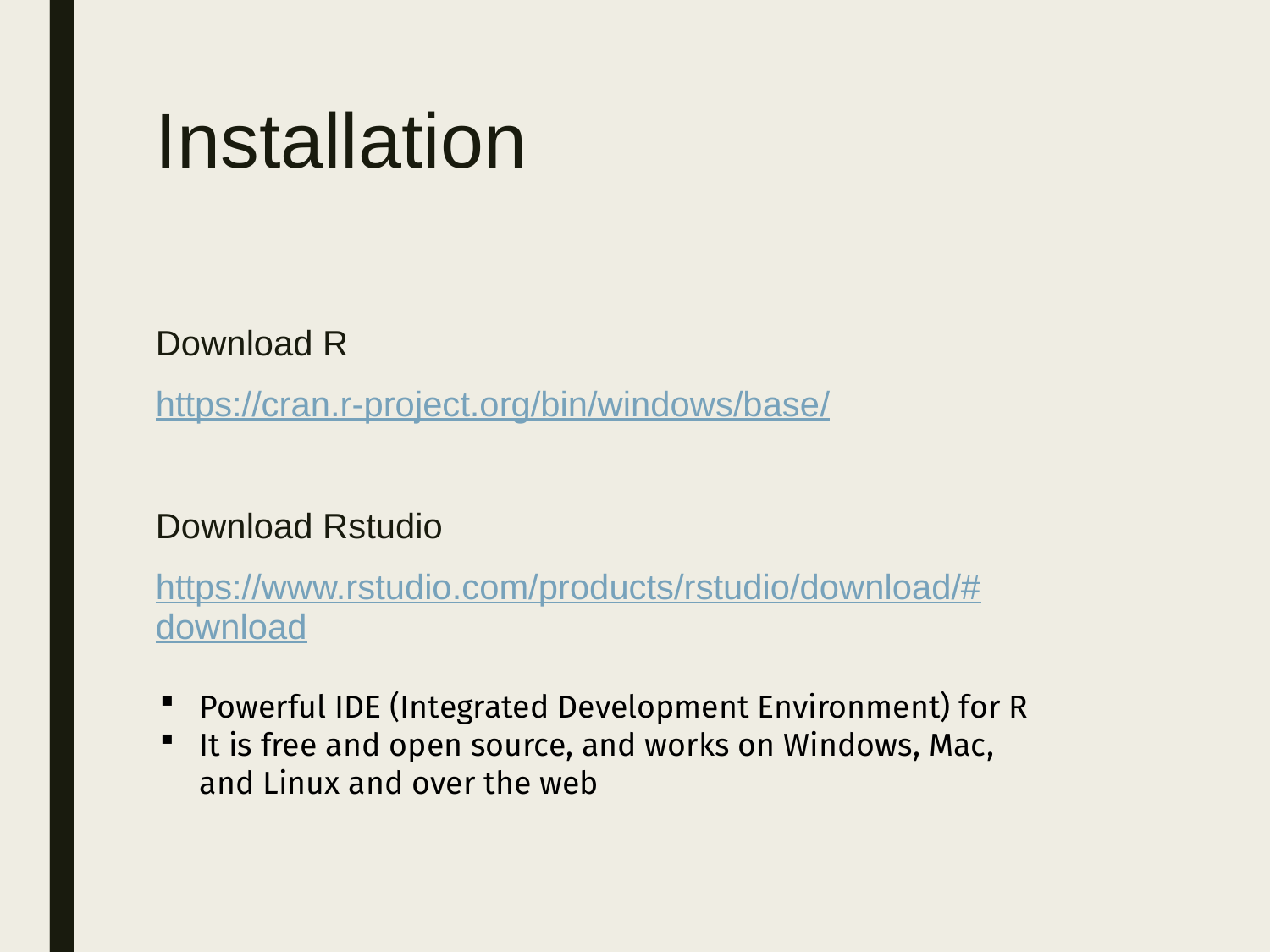

# Installation
Download R
https://cran.r-project.org/bin/windows/base/

Download Rstudio
https://www.rstudio.com/products/rstudio/download/#download

Powerful IDE (Integrated Development Environment) for R
It is free and open source, and works on Windows, Mac, and Linux and over the web